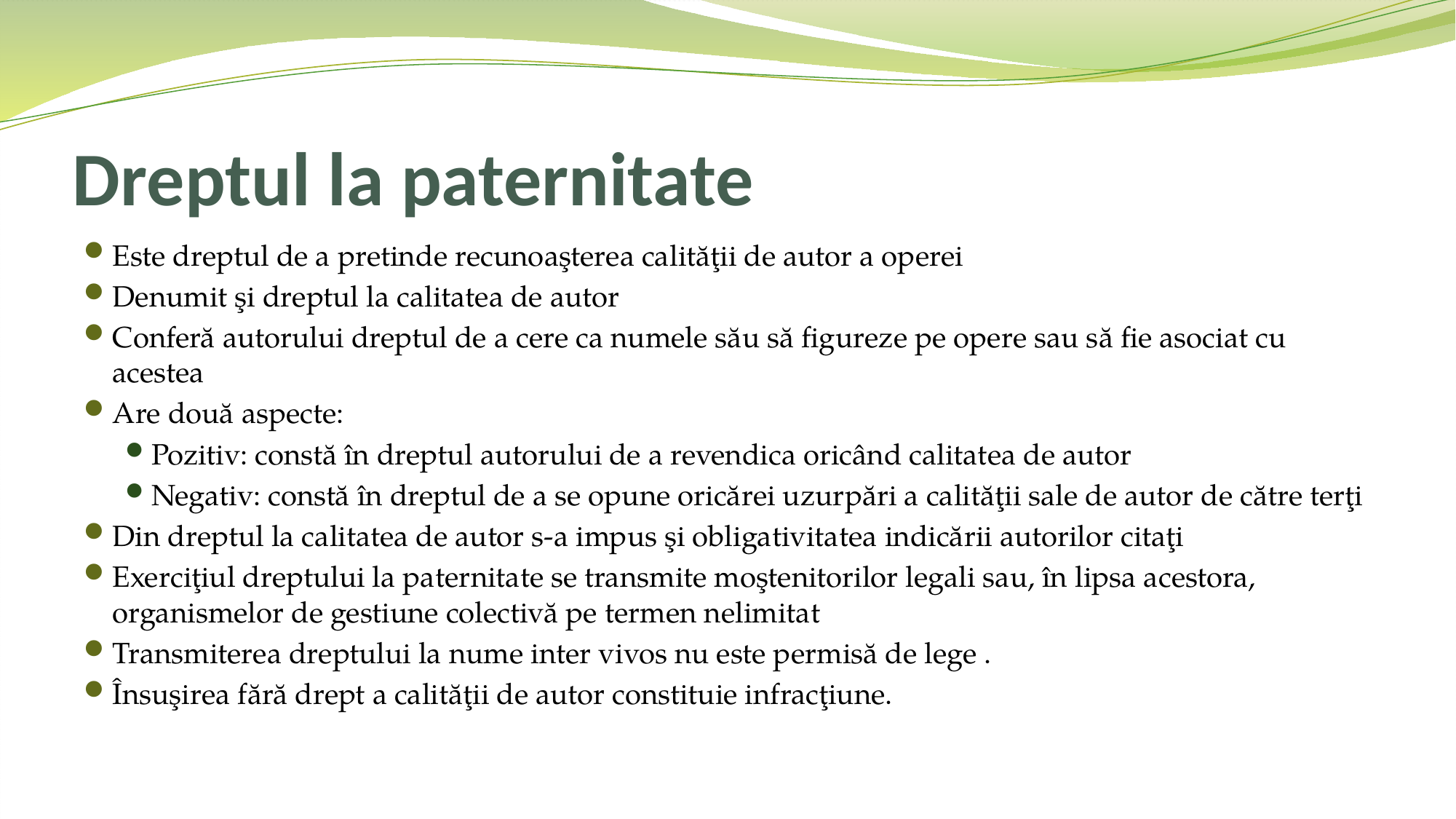

# Dreptul la paternitate
Este dreptul de a pretinde recunoaşterea calităţii de autor a operei
Denumit şi dreptul la calitatea de autor
Conferă autorului dreptul de a cere ca numele său să figureze pe opere sau să fie asociat cu acestea
Are două aspecte:
Pozitiv: constă în dreptul autorului de a revendica oricând calitatea de autor
Negativ: constă în dreptul de a se opune oricărei uzurpări a calităţii sale de autor de către terţi
Din dreptul la calitatea de autor s-a impus şi obligativitatea indicării autorilor citaţi
Exerciţiul dreptului la paternitate se transmite moştenitorilor legali sau, în lipsa acestora, organismelor de gestiune colectivă pe termen nelimitat
Transmiterea dreptului la nume inter vivos nu este permisă de lege .
Însuşirea fără drept a calităţii de autor constituie infracţiune.